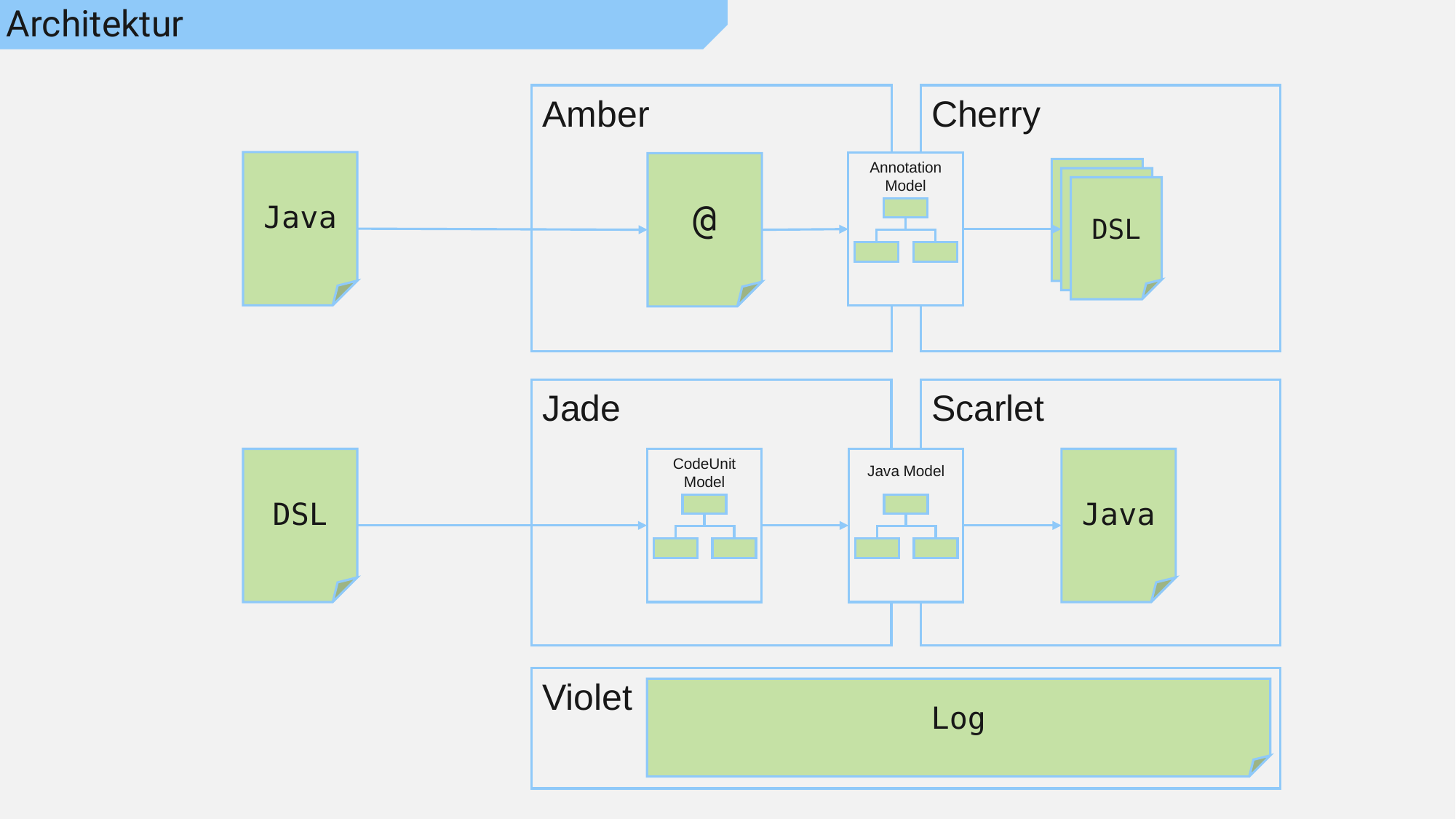

# Architektur
Amber
Cherry
Java
Annotation Model

@

DSL
Scarlet
Jade
Java
DSL
CodeUnit Model

Java Model

Violet
Log